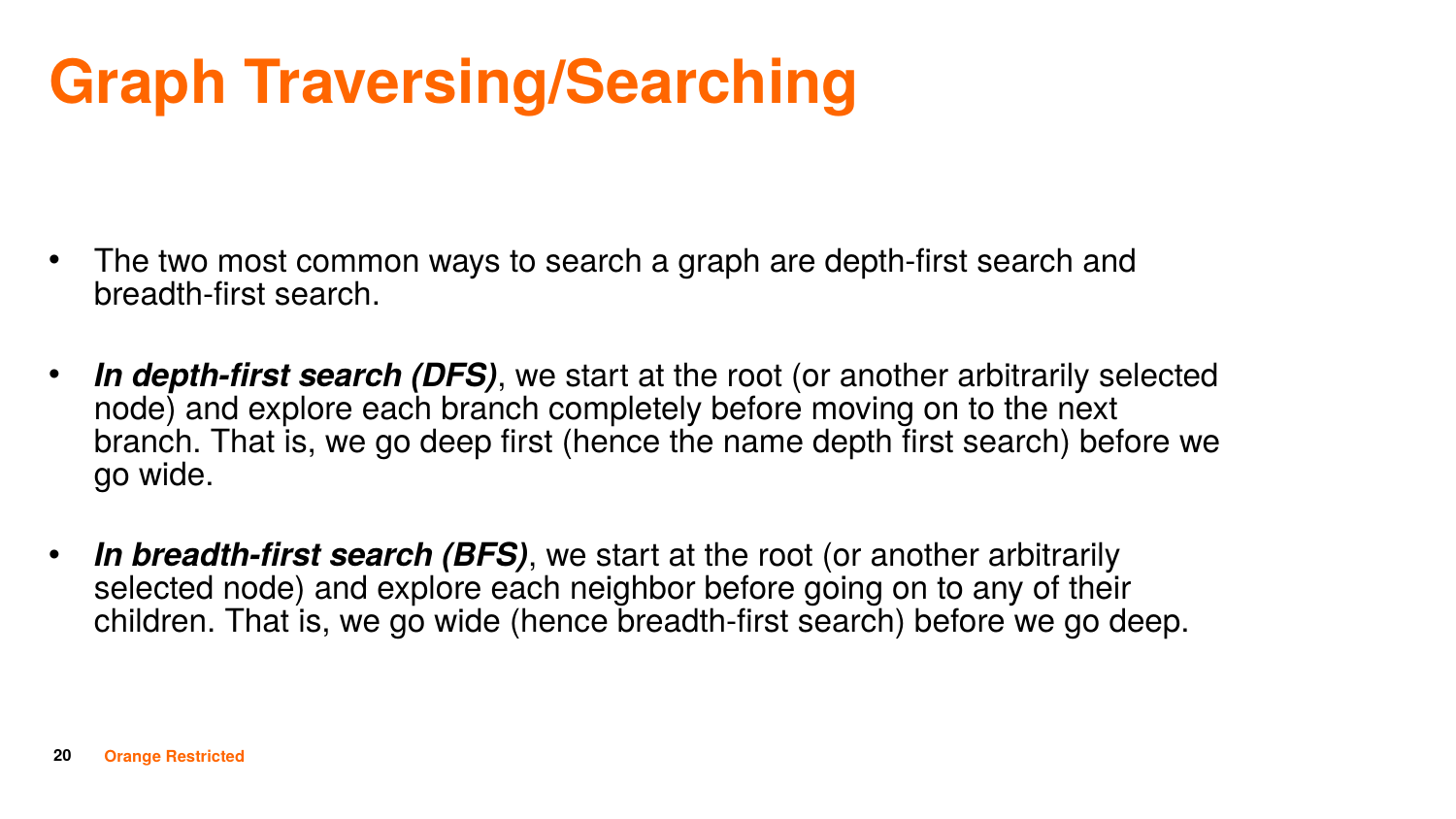

Graph Traversing/Searching

The two most common ways to search a graph are depth-first search and breadth-first search.
In depth-first search (DFS), we start at the root (or another arbitrarily selected node) and explore each branch completely before moving on to the next branch. That is, we go deep first (hence the name depth first search) before we go wide.
In breadth-first search (BFS), we start at the root (or another arbitrarily selected node) and explore each neighbor before going on to any of their children. That is, we go wide (hence breadth-first search) before we go deep.